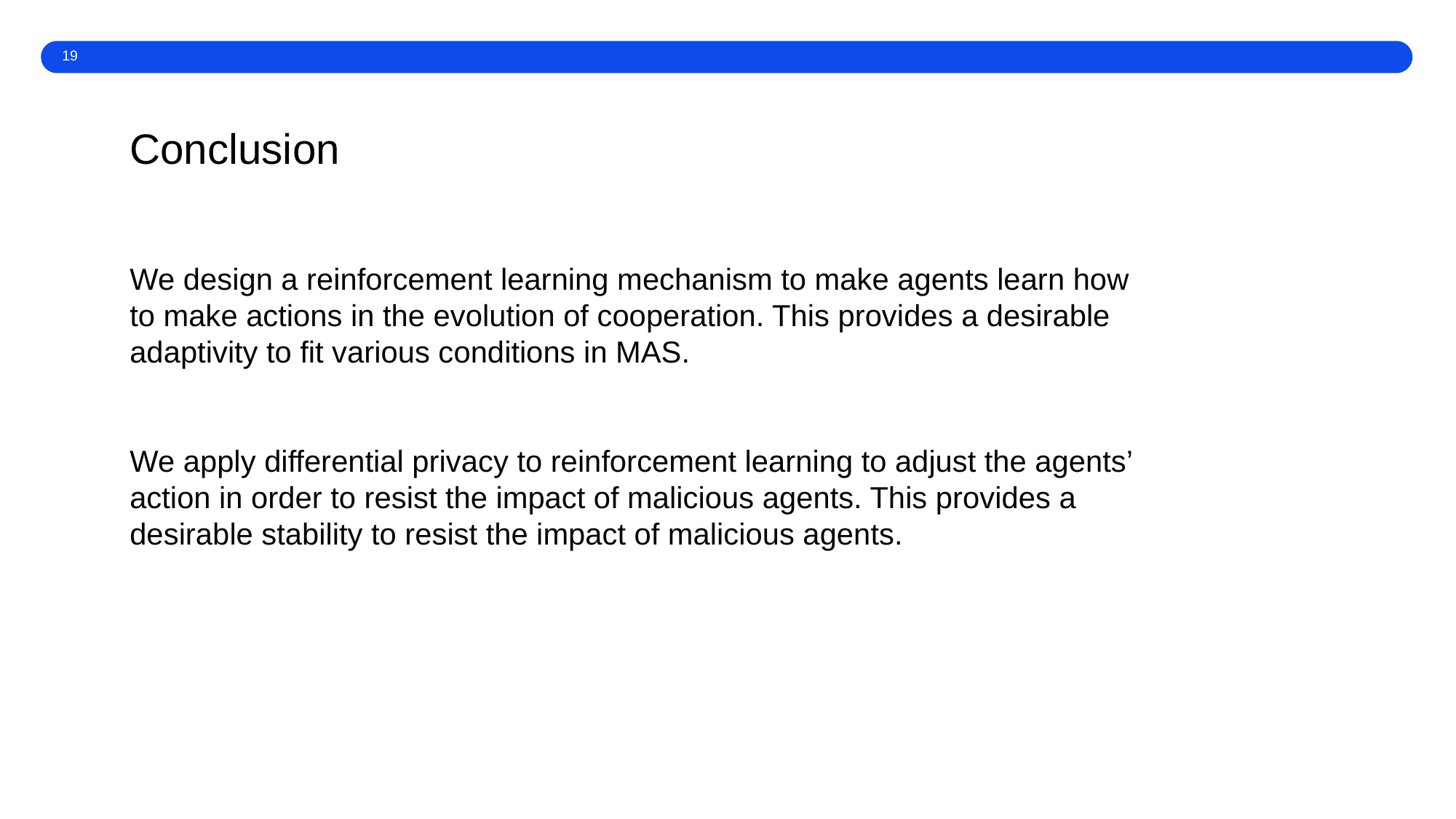

19
Conclusion
We design a reinforcement learning mechanism to make agents learn how to make actions in the evolution of cooperation. This provides a desirable
adaptivity to fit various conditions in MAS.

We apply differential privacy to reinforcement learning to adjust the agents’ action in order to resist the impact of malicious agents. This provides a desirable stability to resist the impact of malicious agents.